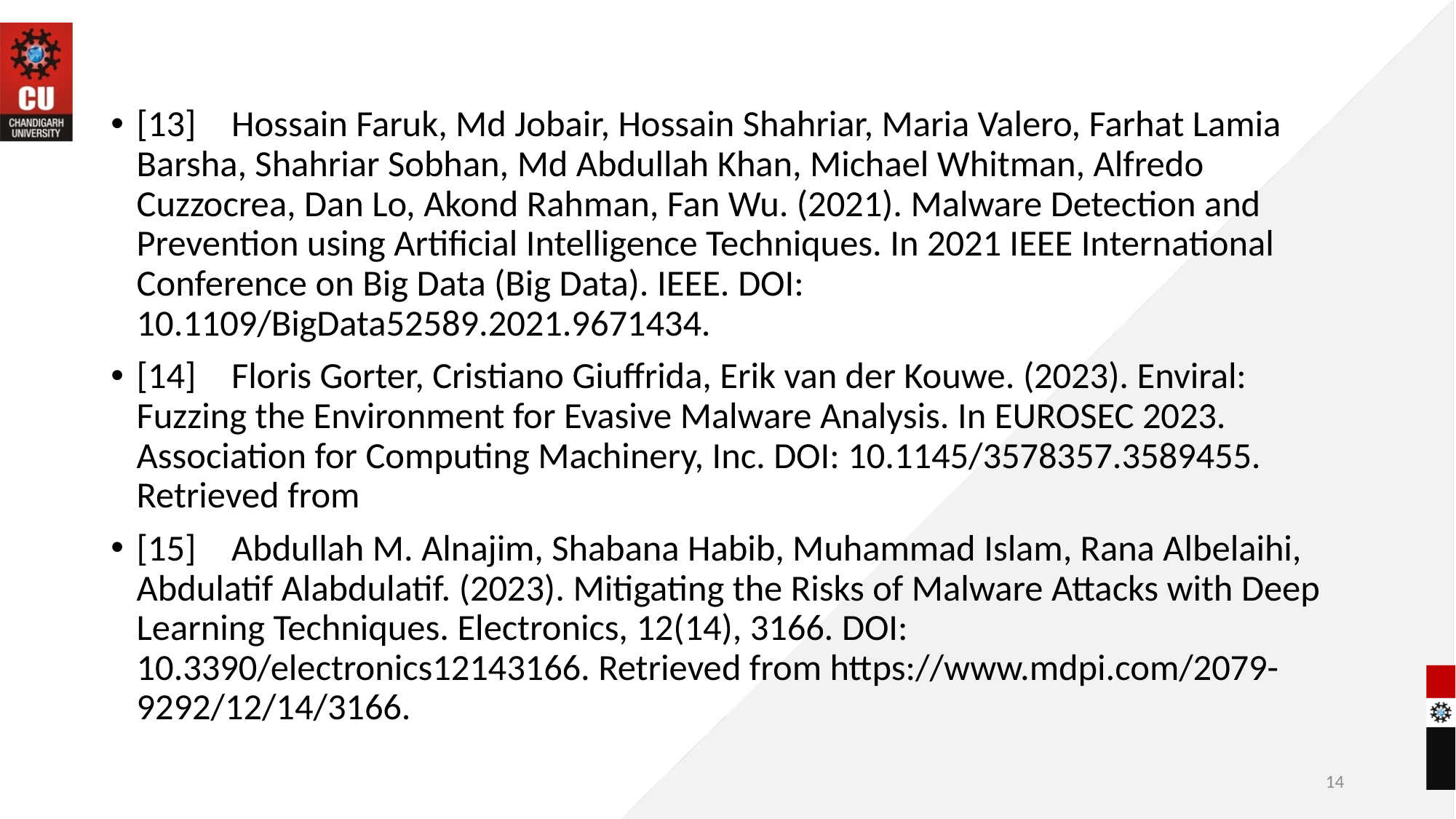

#
[13]	Hossain Faruk, Md Jobair, Hossain Shahriar, Maria Valero, Farhat Lamia Barsha, Shahriar Sobhan, Md Abdullah Khan, Michael Whitman, Alfredo Cuzzocrea, Dan Lo, Akond Rahman, Fan Wu. (2021). Malware Detection and Prevention using Artificial Intelligence Techniques. In 2021 IEEE International Conference on Big Data (Big Data). IEEE. DOI: 10.1109/BigData52589.2021.9671434.
[14]	Floris Gorter, Cristiano Giuffrida, Erik van der Kouwe. (2023). Enviral: Fuzzing the Environment for Evasive Malware Analysis. In EUROSEC 2023. Association for Computing Machinery, Inc. DOI: 10.1145/3578357.3589455. Retrieved from
[15]	Abdullah M. Alnajim, Shabana Habib, Muhammad Islam, Rana Albelaihi, Abdulatif Alabdulatif. (2023). Mitigating the Risks of Malware Attacks with Deep Learning Techniques. Electronics, 12(14), 3166. DOI: 10.3390/electronics12143166. Retrieved from https://www.mdpi.com/2079-9292/12/14/3166.

14